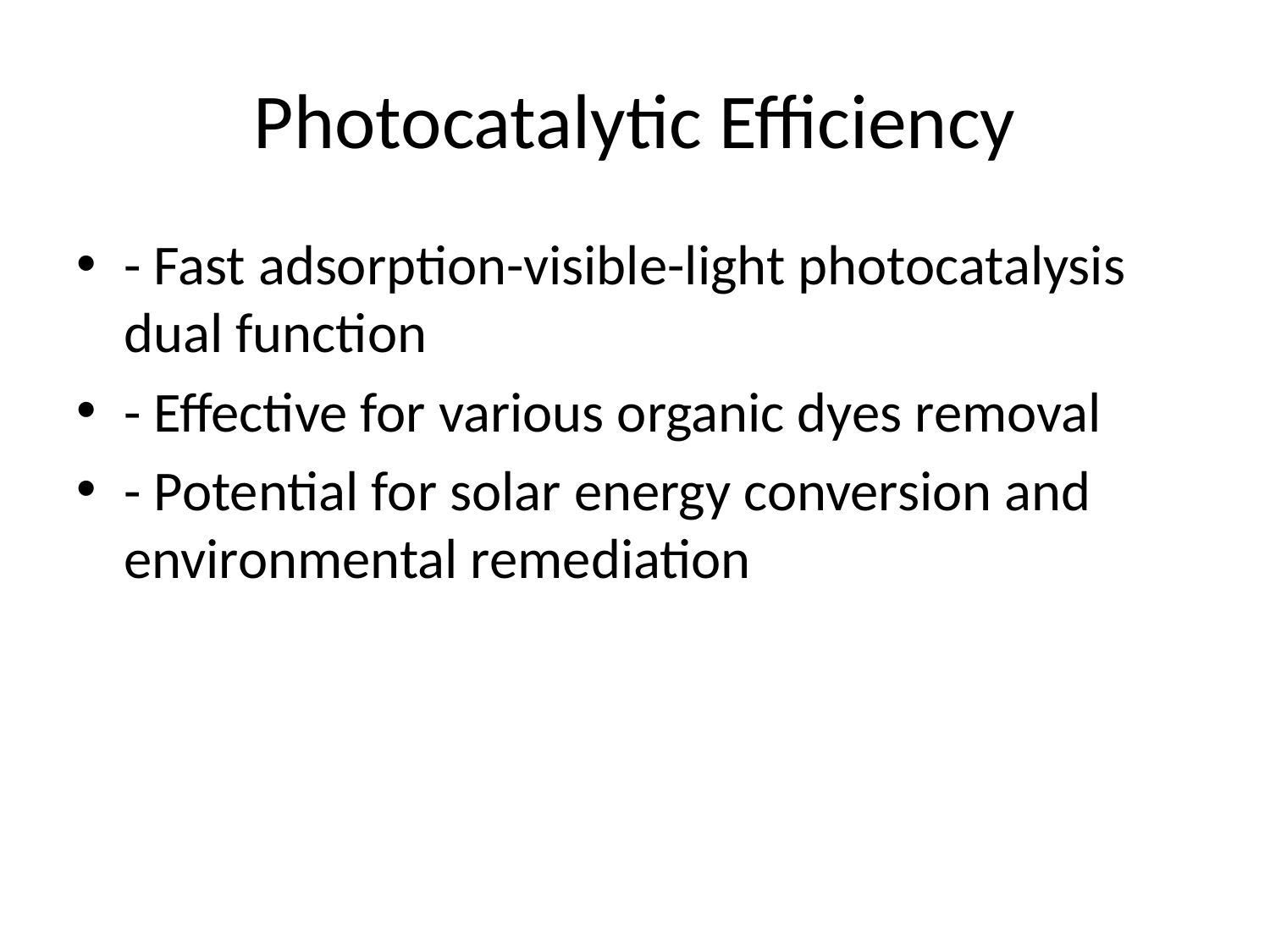

# Photocatalytic Efficiency
- Fast adsorption-visible-light photocatalysis dual function
- Effective for various organic dyes removal
- Potential for solar energy conversion and environmental remediation